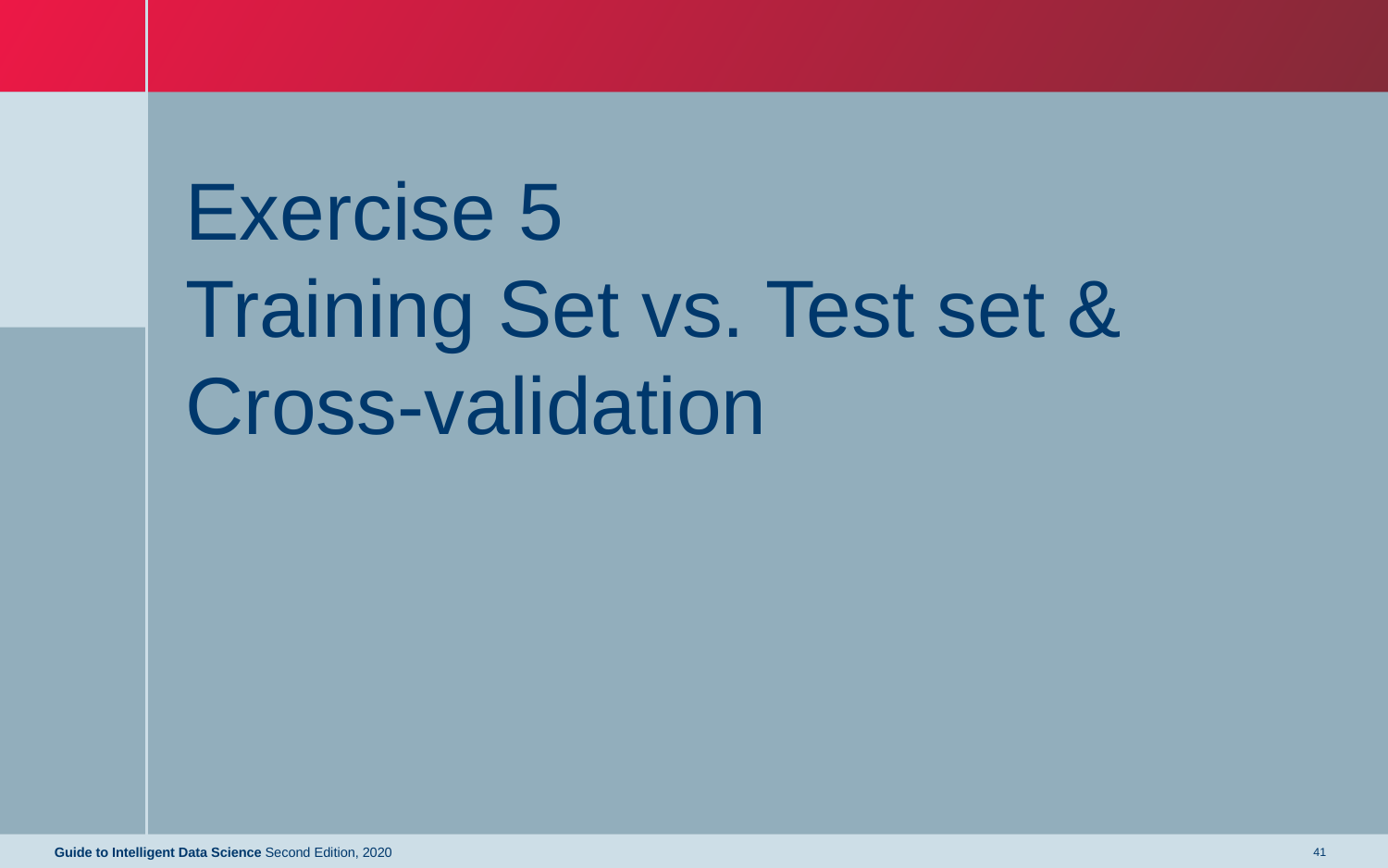

# Exercise 5 Training Set vs. Test set & Cross-validation
Guide to Intelligent Data Science Second Edition, 2020
41